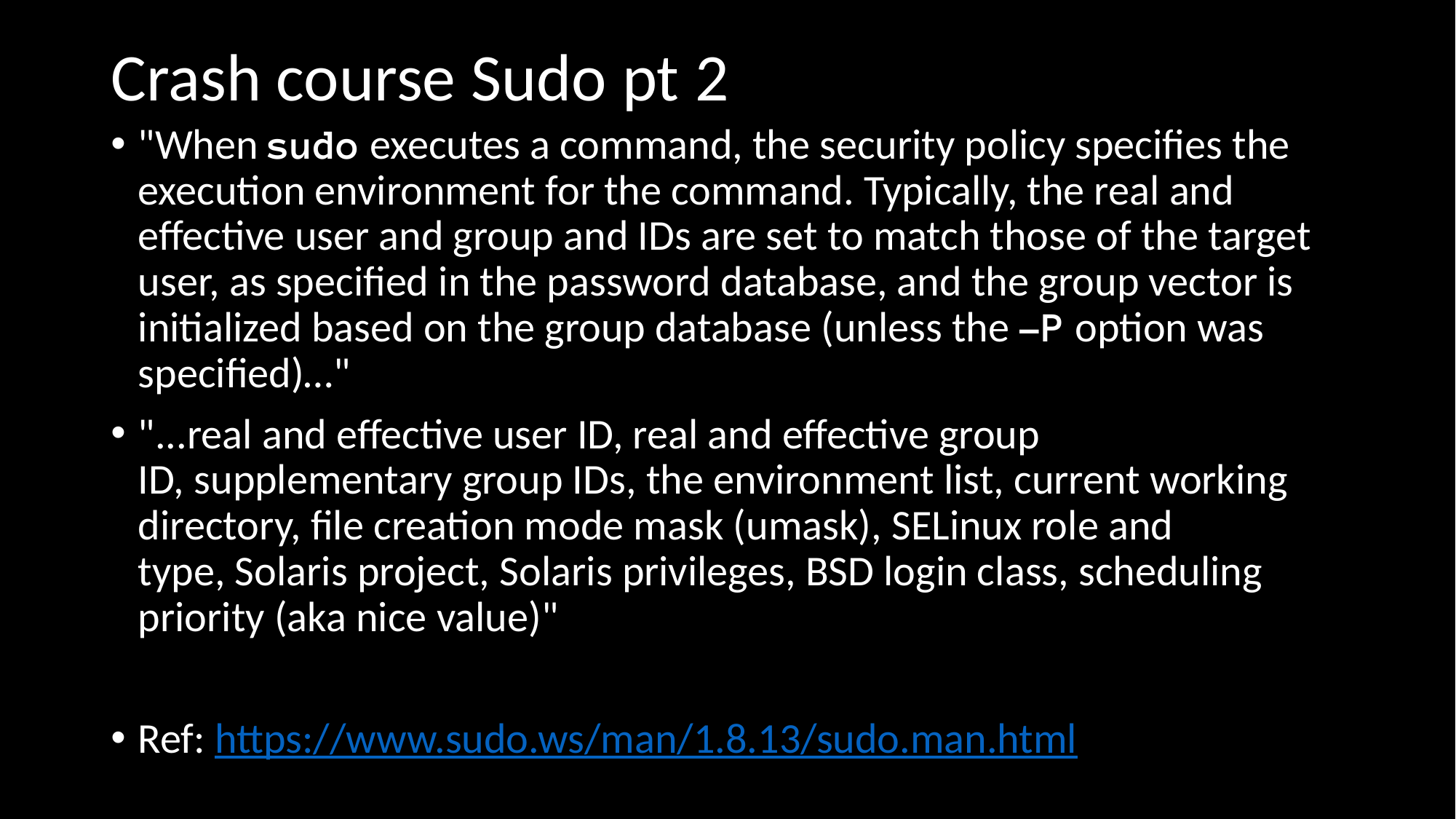

# Crash course Sudo pt 2
"When sudo executes a command, the security policy specifies the execution environment for the command. Typically, the real and effective user and group and IDs are set to match those of the target user, as specified in the password database, and the group vector is initialized based on the group database (unless the -P option was specified)…"
"...real and effective user ID, real and effective group ID, supplementary group IDs, the environment list, current working directory, file creation mode mask (umask), SELinux role and type, Solaris project, Solaris privileges, BSD login class, scheduling priority (aka nice value)"

Ref: https://www.sudo.ws/man/1.8.13/sudo.man.html